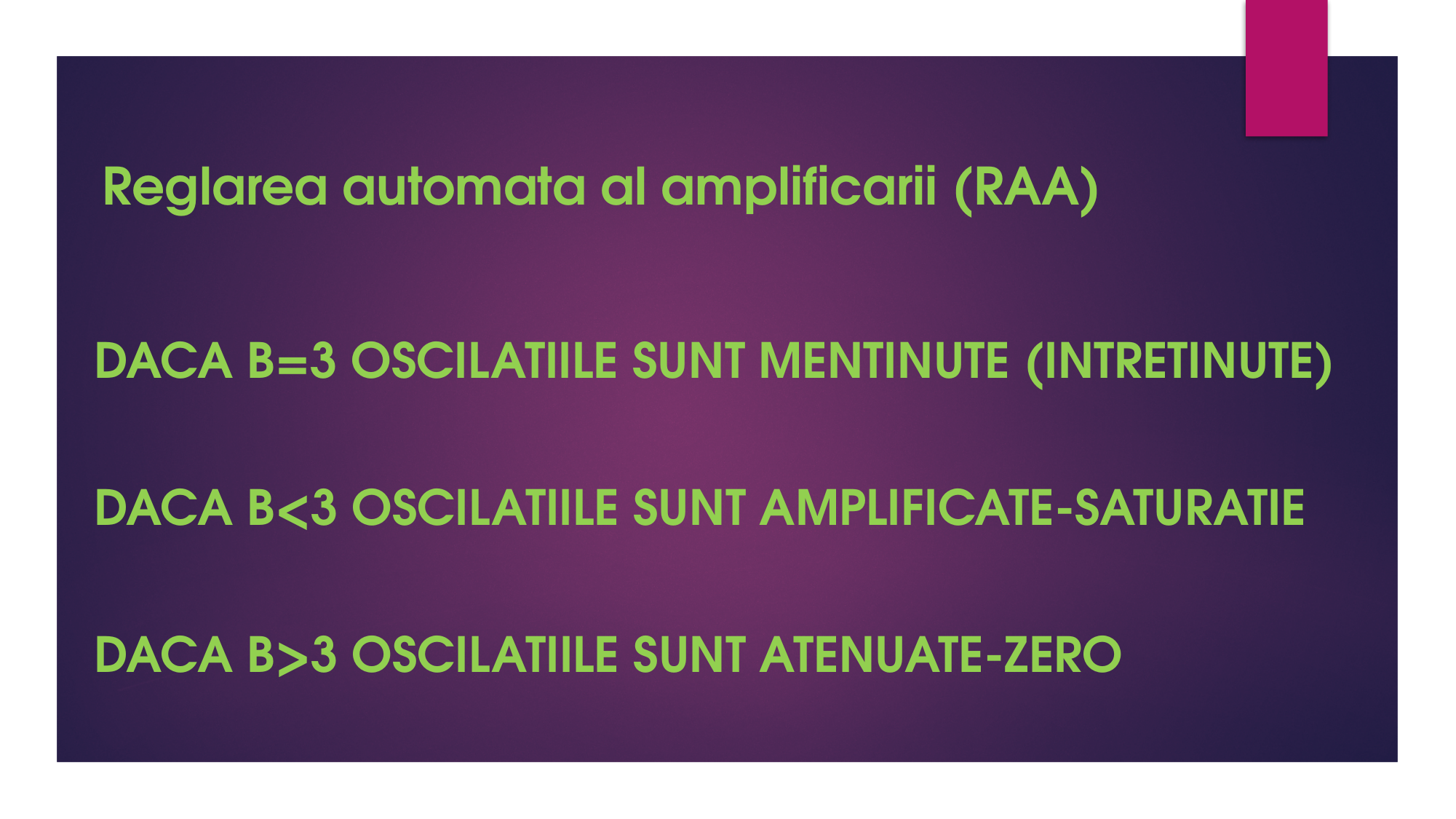

# Reglarea automata al amplificarii (RAA)
Daca b=3 oScilatiile sunt mentinute (intretinute)

Daca b<3 oscilatiile sunt amplificate-saturatie

DACA B>3 OSCILATIILE SUNT ATENUATE-ZERO